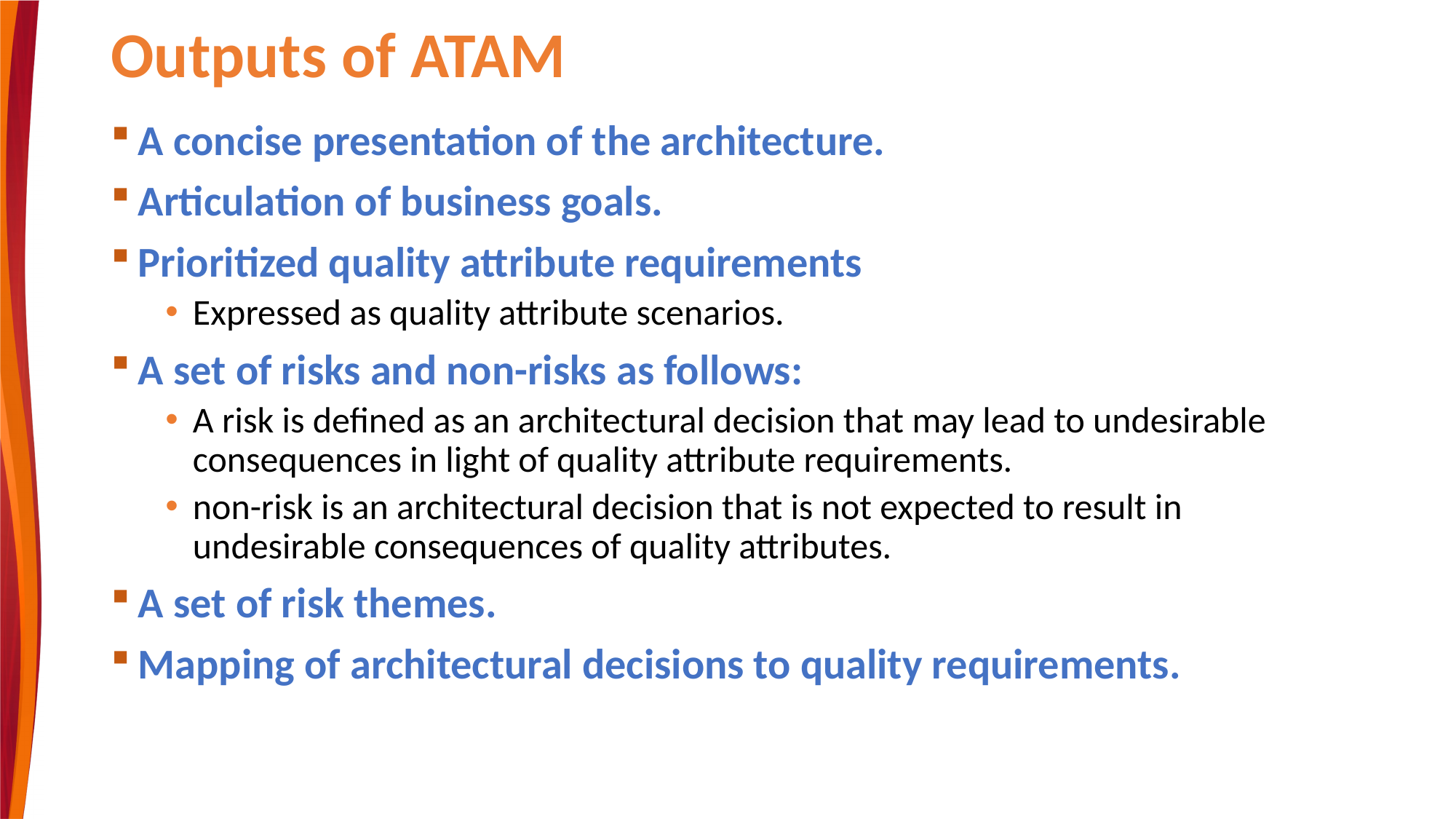

# Outputs of ATAM
A concise presentation of the architecture.
Articulation of business goals.
Prioritized quality attribute requirements
Expressed as quality attribute scenarios.
A set of risks and non-risks as follows:
A risk is defined as an architectural decision that may lead to undesirable consequences in light of quality attribute requirements.
non-risk is an architectural decision that is not expected to result in undesirable consequences of quality attributes.
A set of risk themes.
Mapping of architectural decisions to quality requirements.